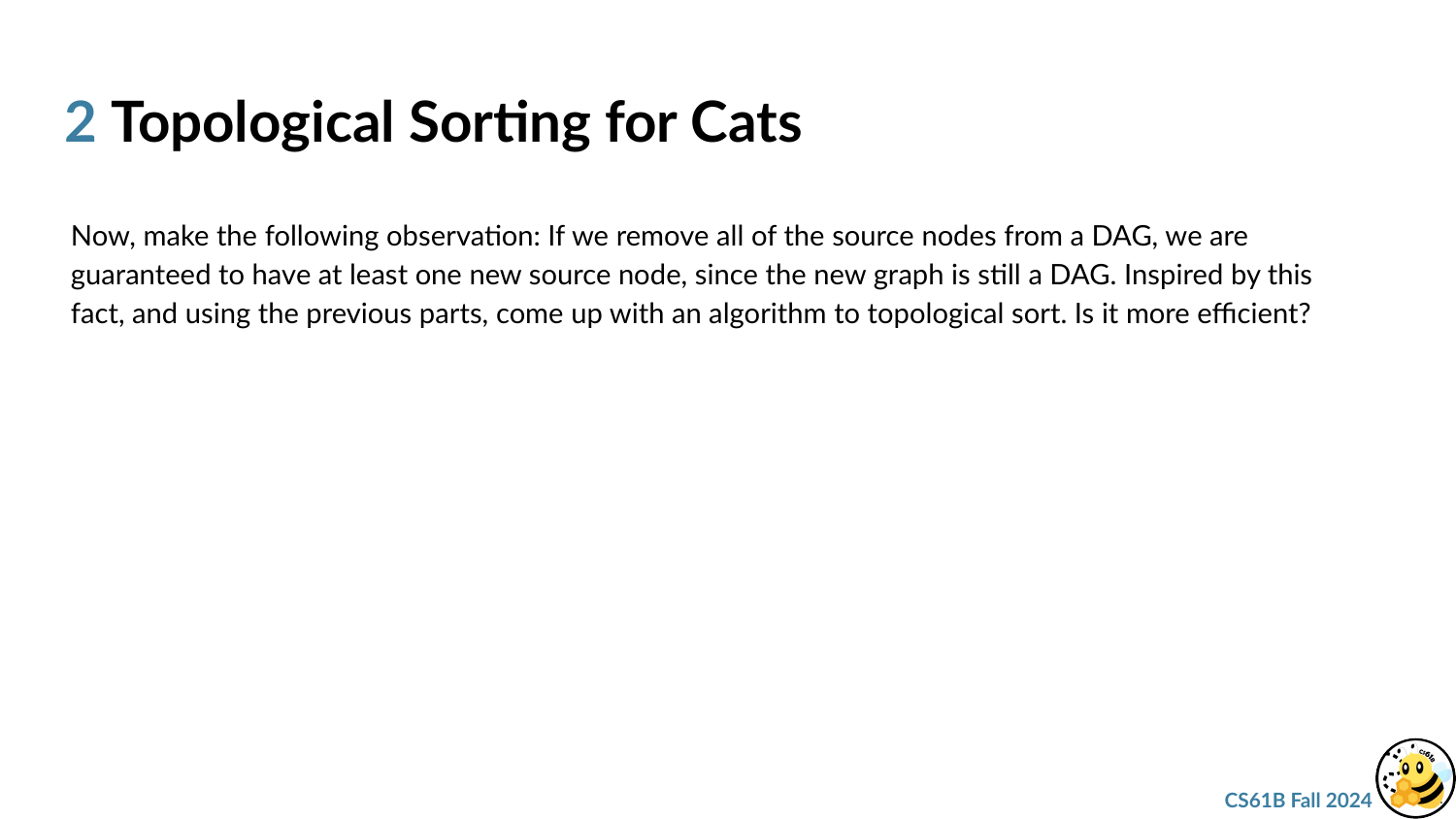

# 2 Topological Sorting for Cats

Now, make the following observation: If we remove all of the source nodes from a DAG, we are guaranteed to have at least one new source node, since the new graph is still a DAG. Inspired by this fact, and using the previous parts, come up with an algorithm to topological sort. Is it more efficient?